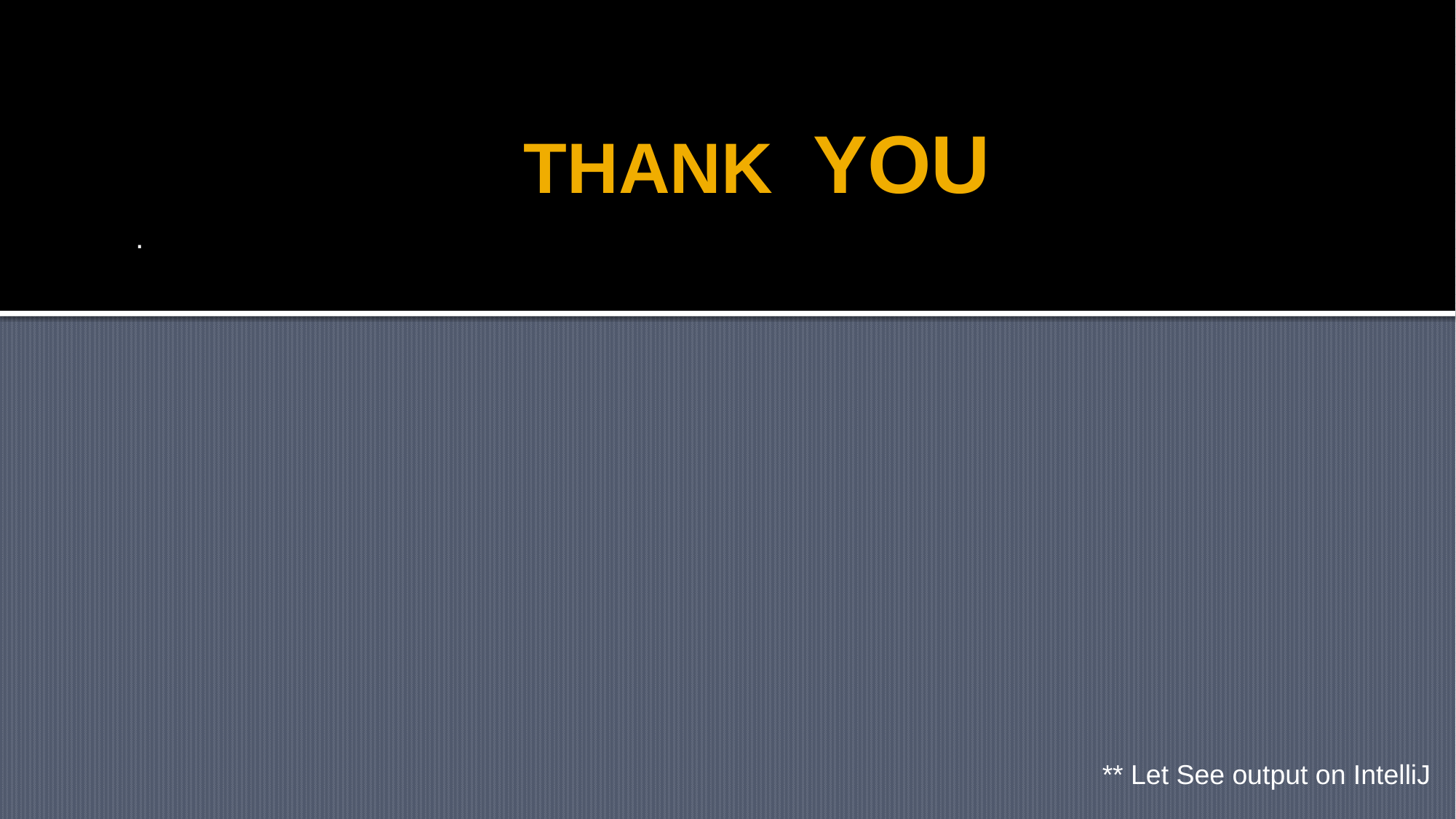

# THANK  YOU
.
** Let See output on IntelliJ